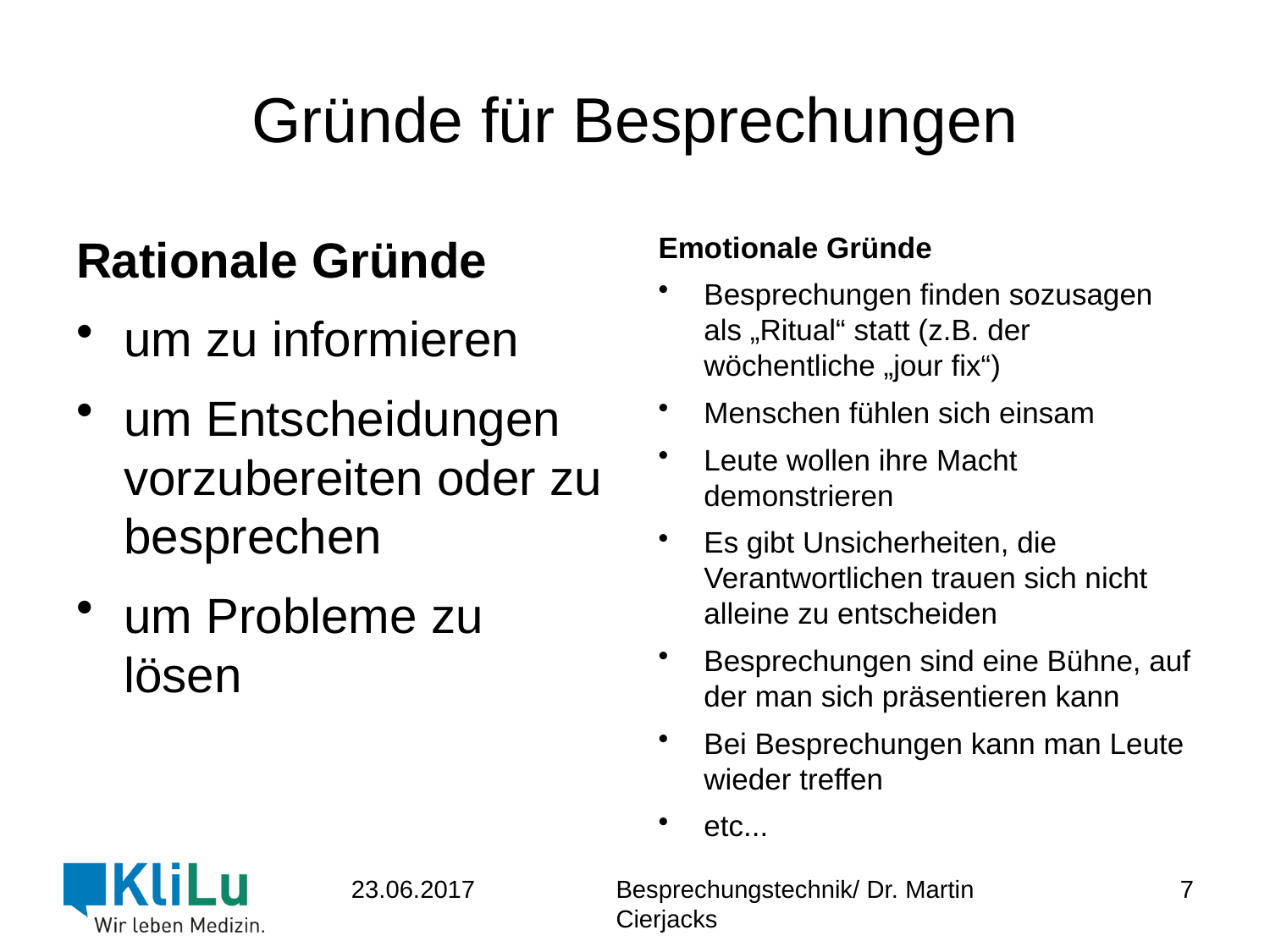

# Gründe für Besprechungen
Rationale Gründe
um zu informieren
um Entscheidungen vorzubereiten oder zu besprechen
um Probleme zu lösen

Emotionale Gründe
Besprechungen finden sozusagen als „Ritual“ statt (z.B. der wöchentliche „jour fix“)
Menschen fühlen sich einsam
Leute wollen ihre Macht demonstrieren
Es gibt Unsicherheiten, die Verantwortlichen trauen sich nicht alleine zu entscheiden
Besprechungen sind eine Bühne, auf der man sich präsentieren kann
Bei Besprechungen kann man Leute wieder treffen
etc...
7
23.06.2017
Besprechungstechnik/ Dr. Martin Cierjacks